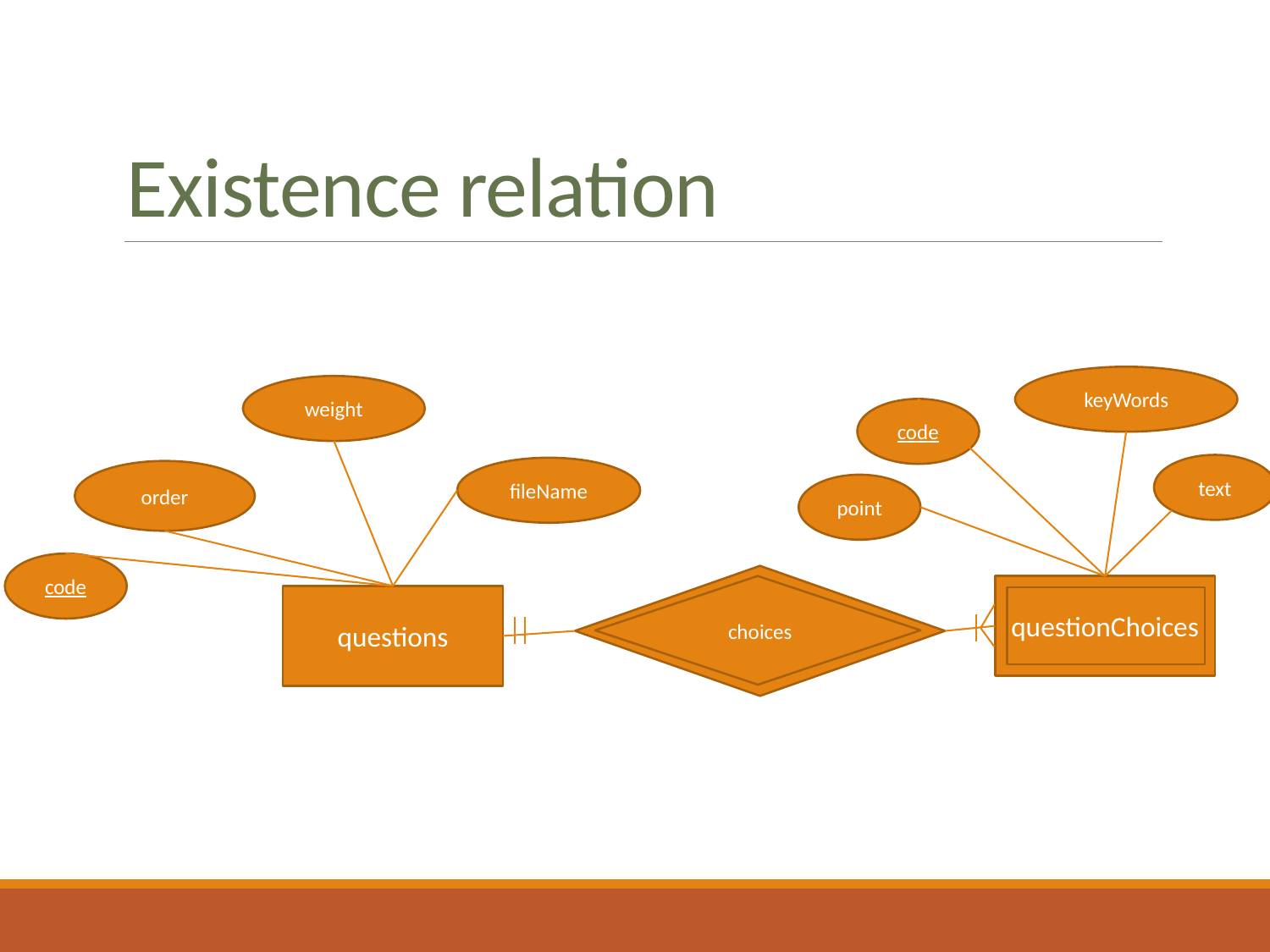

# Existence relation
keyWords
weight
code
text
fileName
order
point
code
choices

questionChoices
questions